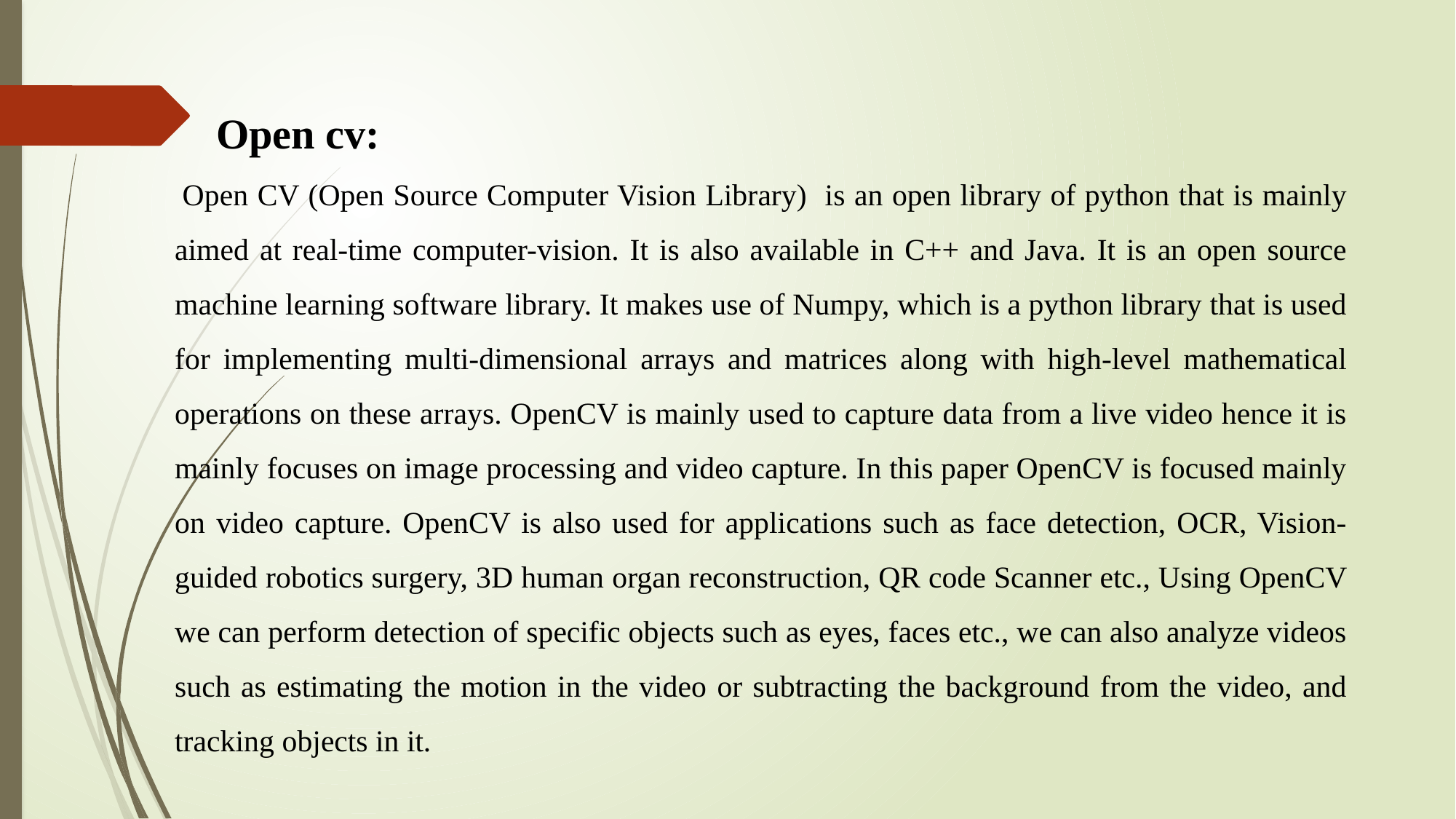

Open cv:
 Open CV (Open Source Computer Vision Library)  is an open library of python that is mainly aimed at real-time computer-vision. It is also available in C++ and Java. It is an open source machine learning software library. It makes use of Numpy, which is a python library that is used for implementing multi-dimensional arrays and matrices along with high-level mathematical operations on these arrays. OpenCV is mainly used to capture data from a live video hence it is mainly focuses on image processing and video capture. In this paper OpenCV is focused mainly on video capture. OpenCV is also used for applications such as face detection, OCR, Vision-guided robotics surgery, 3D human organ reconstruction, QR code Scanner etc., Using OpenCV we can perform detection of specific objects such as eyes, faces etc., we can also analyze videos such as estimating the motion in the video or subtracting the background from the video, and tracking objects in it.